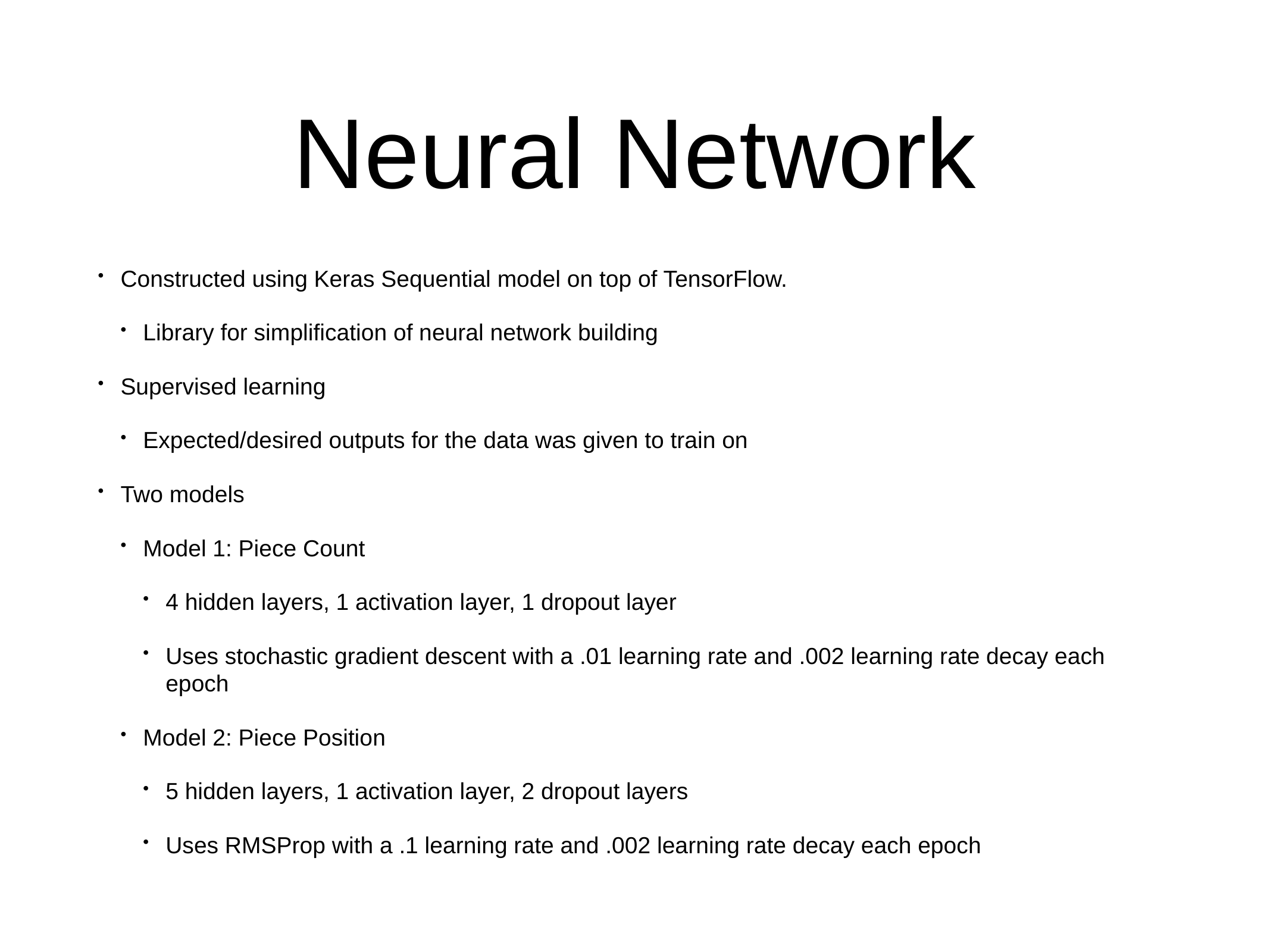

# Neural Network
Constructed using Keras Sequential model on top of TensorFlow.
Library for simplification of neural network building
Supervised learning
Expected/desired outputs for the data was given to train on
Two models
Model 1: Piece Count
4 hidden layers, 1 activation layer, 1 dropout layer
Uses stochastic gradient descent with a .01 learning rate and .002 learning rate decay each epoch
Model 2: Piece Position
5 hidden layers, 1 activation layer, 2 dropout layers
Uses RMSProp with a .1 learning rate and .002 learning rate decay each epoch